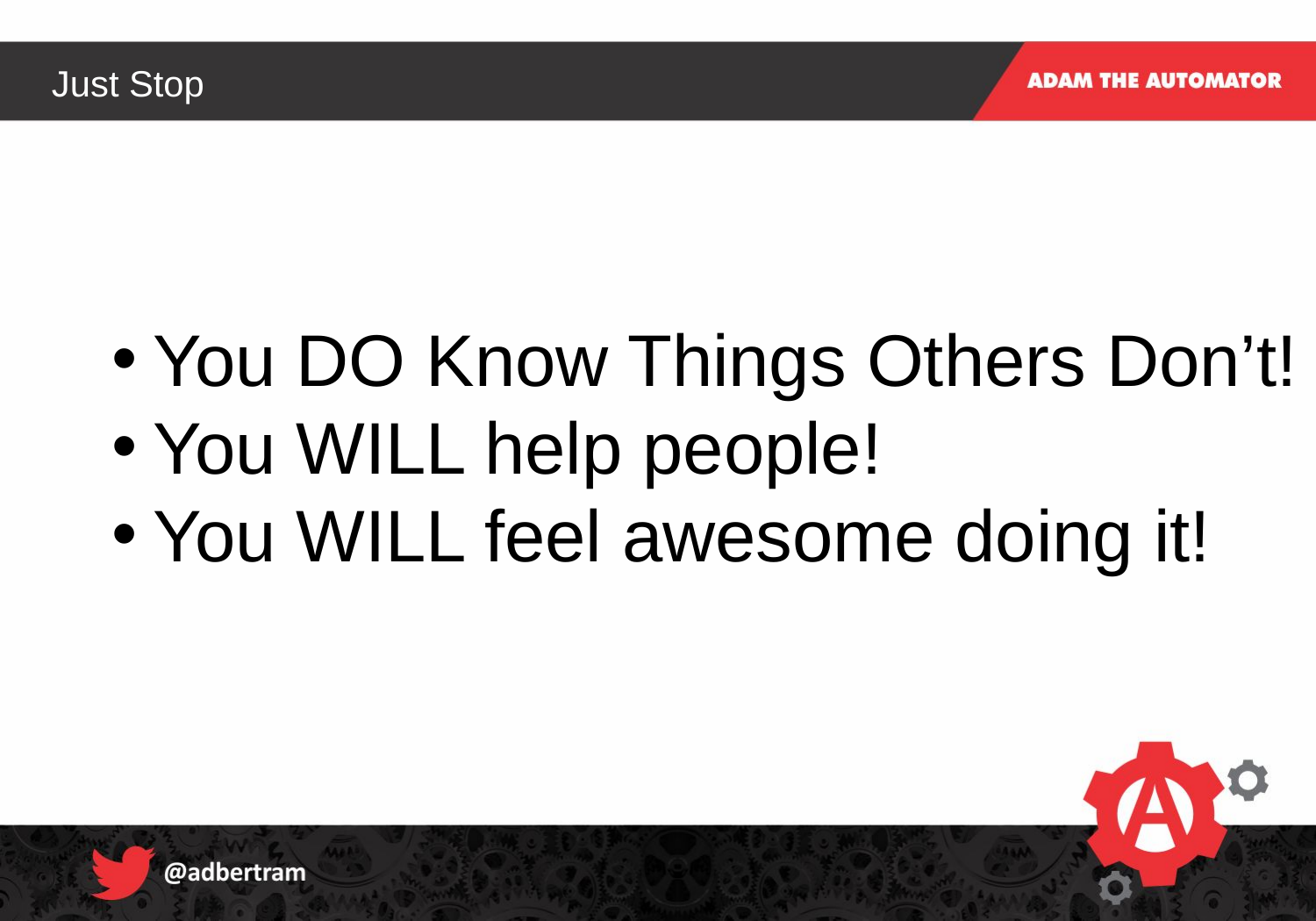

Just Stop
You DO Know Things Others Don’t!
You WILL help people!
You WILL feel awesome doing it!